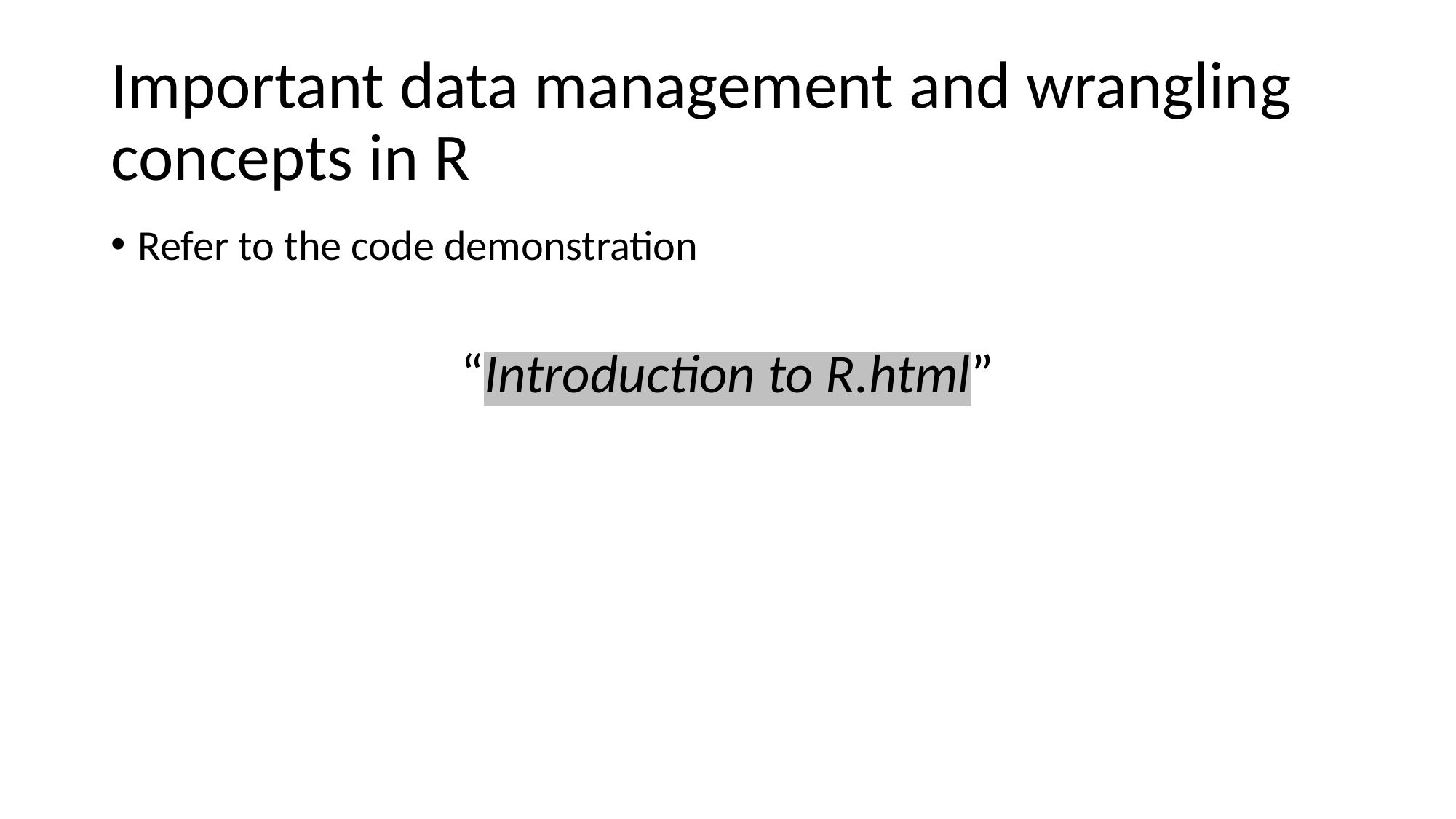

# Important data management and wrangling concepts in R
Refer to the code demonstration

“Introduction to R.html”